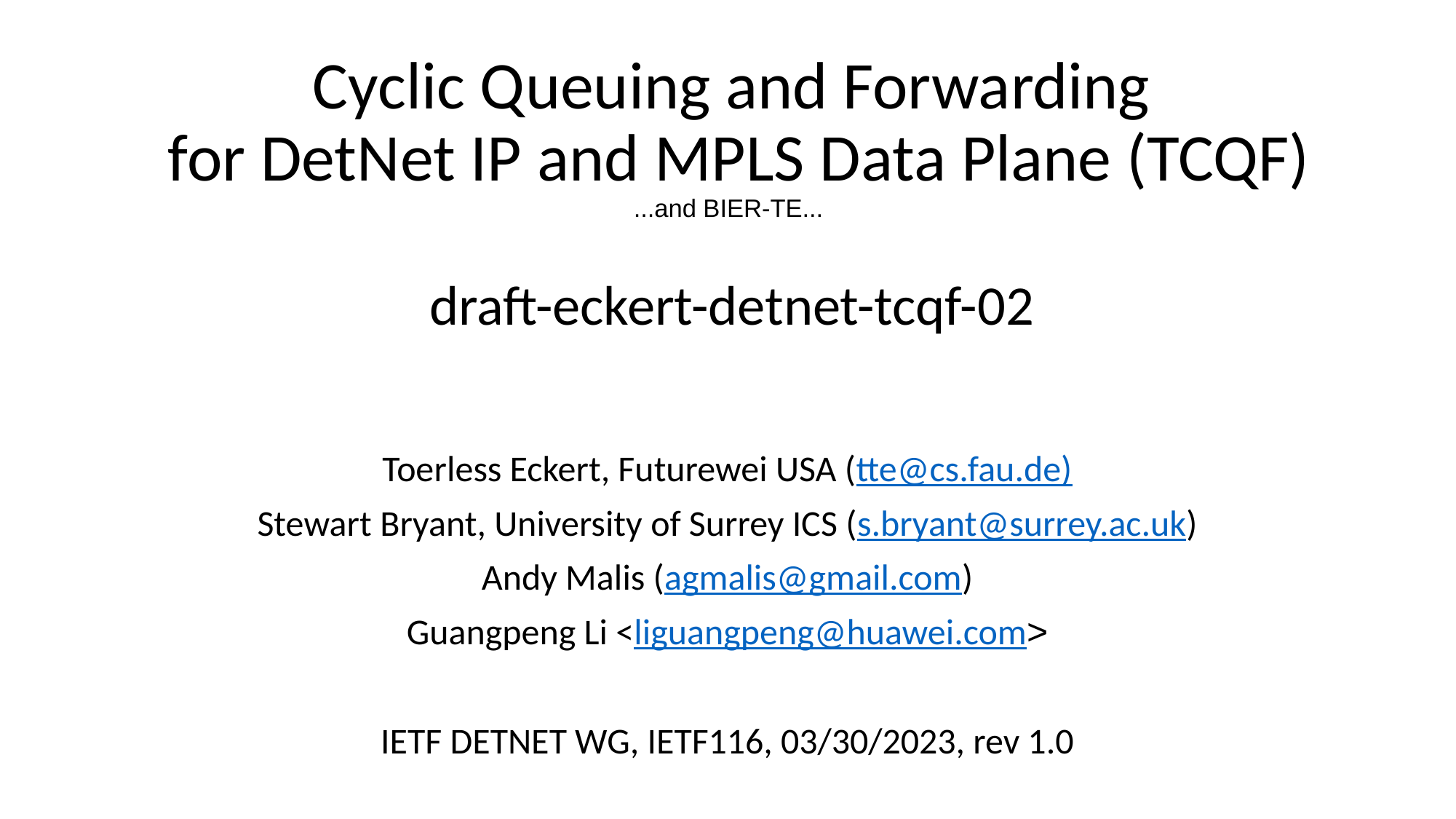

Cyclic Queuing and Forwarding
 for DetNet IP and MPLS Data Plane (TCQF)
...and BIER-TE...
draft-eckert-detnet-tcqf-02
Toerless Eckert, Futurewei USA (tte@cs.fau.de)
Stewart Bryant, University of Surrey ICS (s.bryant@surrey.ac.uk)
Andy Malis (agmalis@gmail.com)
Guangpeng Li <liguangpeng@huawei.com>

IETF DETNET WG, IETF116, 03/30/2023, rev 1.0